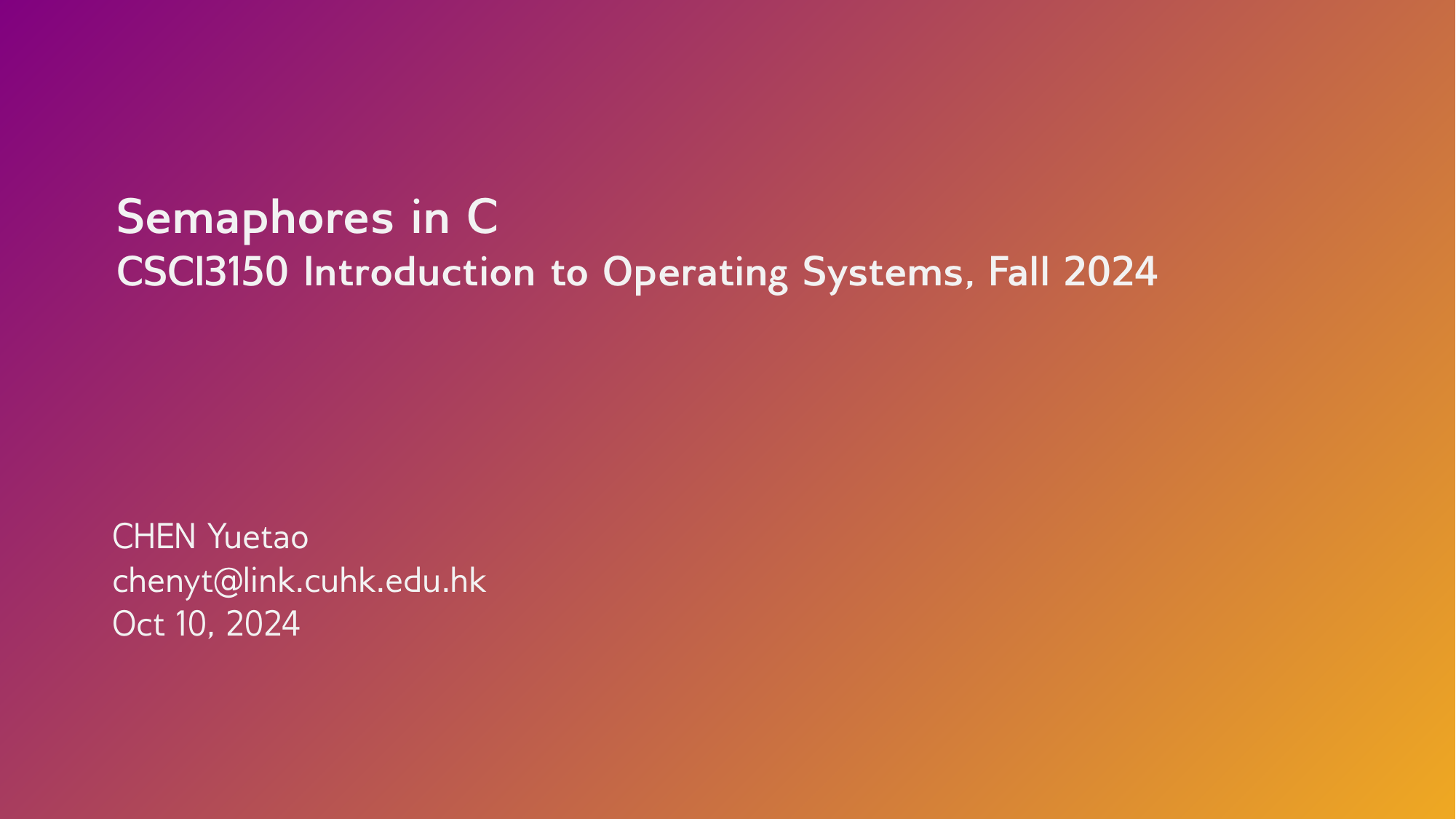

Semaphores in C
CSCI3150 Introduction to Operating Systems, Fall 2024
CHEN Yuetao
chenyt@link.cuhk.edu.hk
Oct 10, 2024